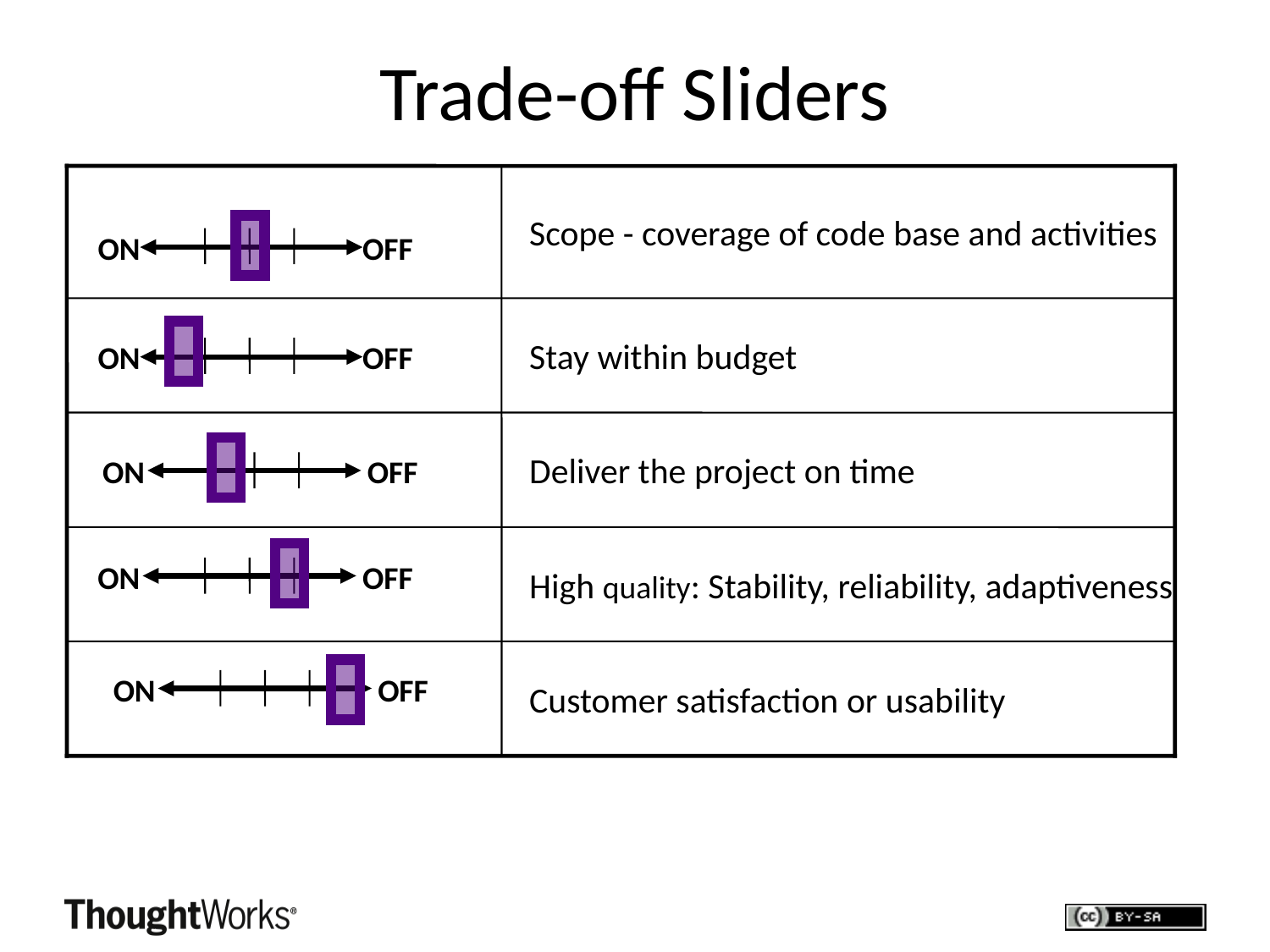

# Trade-off Sliders

Scope - coverage of code base and activities

Stay within budget

Deliver the project on time

High quality: Stability, reliability, adaptiveness

Customer satisfaction or usability

ON

OFF

ON

OFF

ON

OFF

ON

OFF

ON

OFF